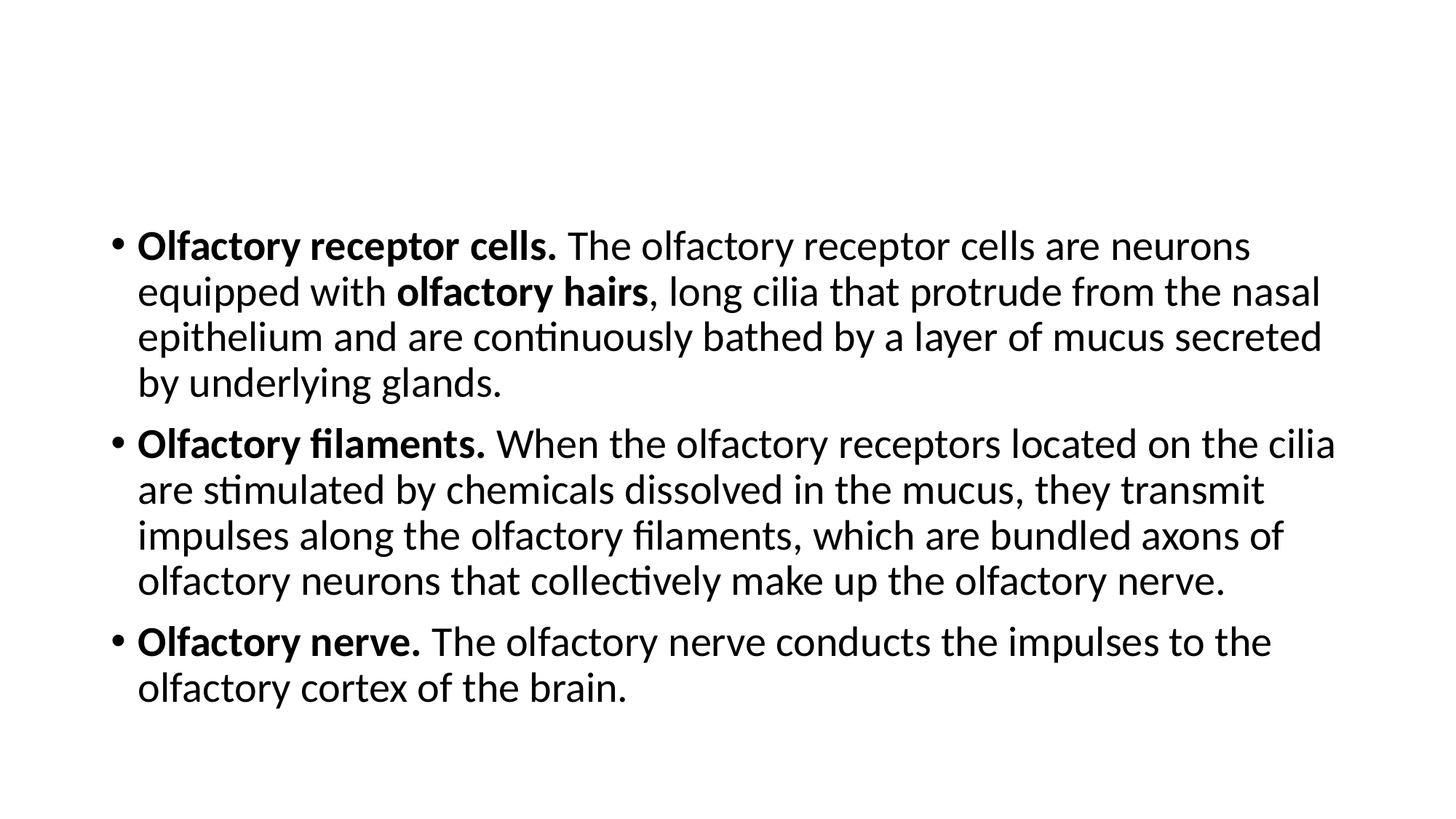

#
Olfactory receptor cells. The olfactory receptor cells are neurons equipped with olfactory hairs, long cilia that protrude from the nasal epithelium and are continuously bathed by a layer of mucus secreted by underlying glands.
Olfactory filaments. When the olfactory receptors located on the cilia are stimulated by chemicals dissolved in the mucus, they transmit impulses along the olfactory filaments, which are bundled axons of olfactory neurons that collectively make up the olfactory nerve.
Olfactory nerve. The olfactory nerve conducts the impulses to the olfactory cortex of the brain.